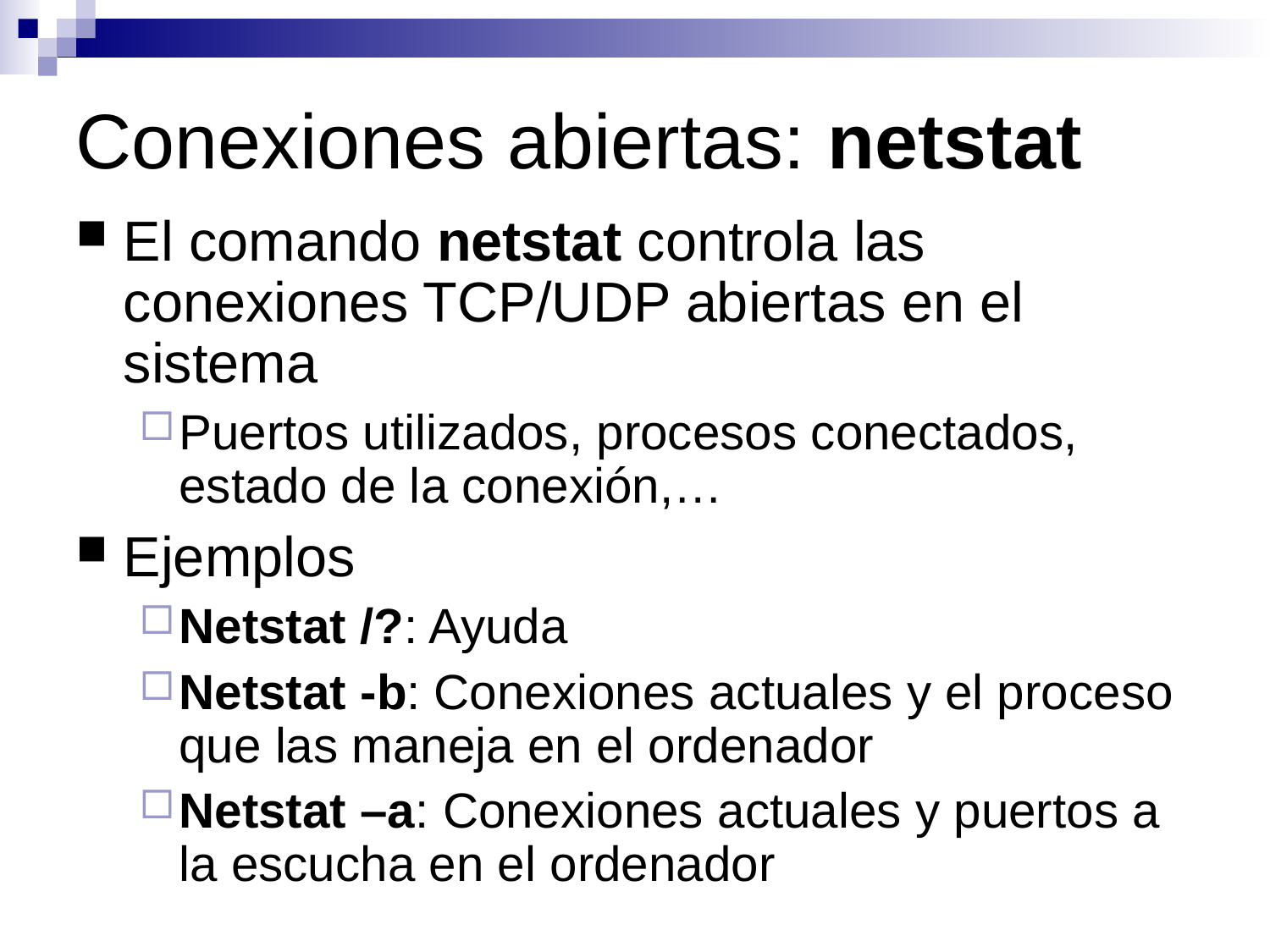

# Conexiones abiertas: netstat
El comando netstat controla las conexiones TCP/UDP abiertas en el sistema
Puertos utilizados, procesos conectados, estado de la conexión,…
Ejemplos
Netstat /?: Ayuda
Netstat -b: Conexiones actuales y el proceso que las maneja en el ordenador
Netstat –a: Conexiones actuales y puertos a la escucha en el ordenador